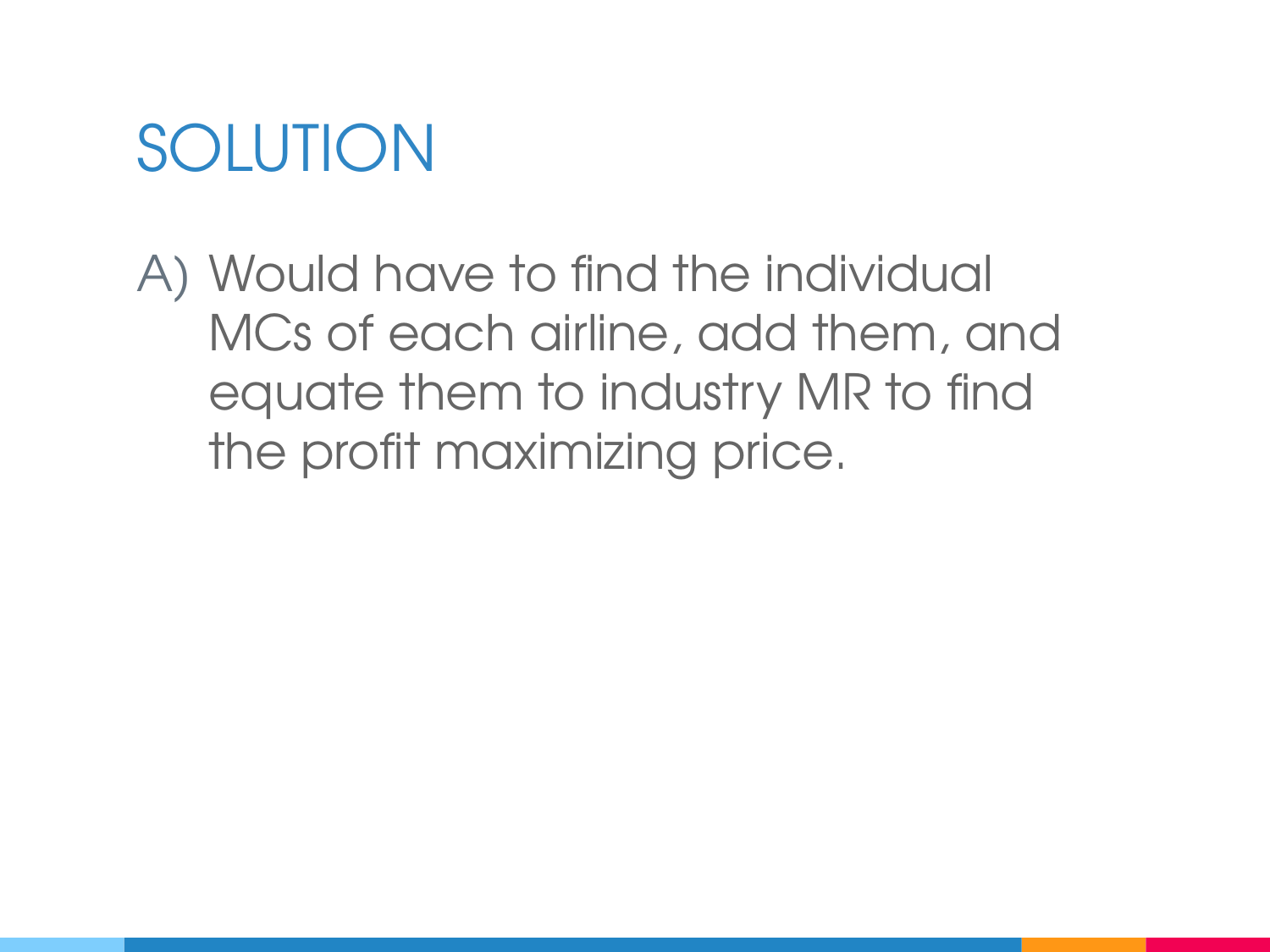

# SOLUTION
Would have to find the individual MCs of each airline, add them, and equate them to industry MR to find the profit maximizing price.